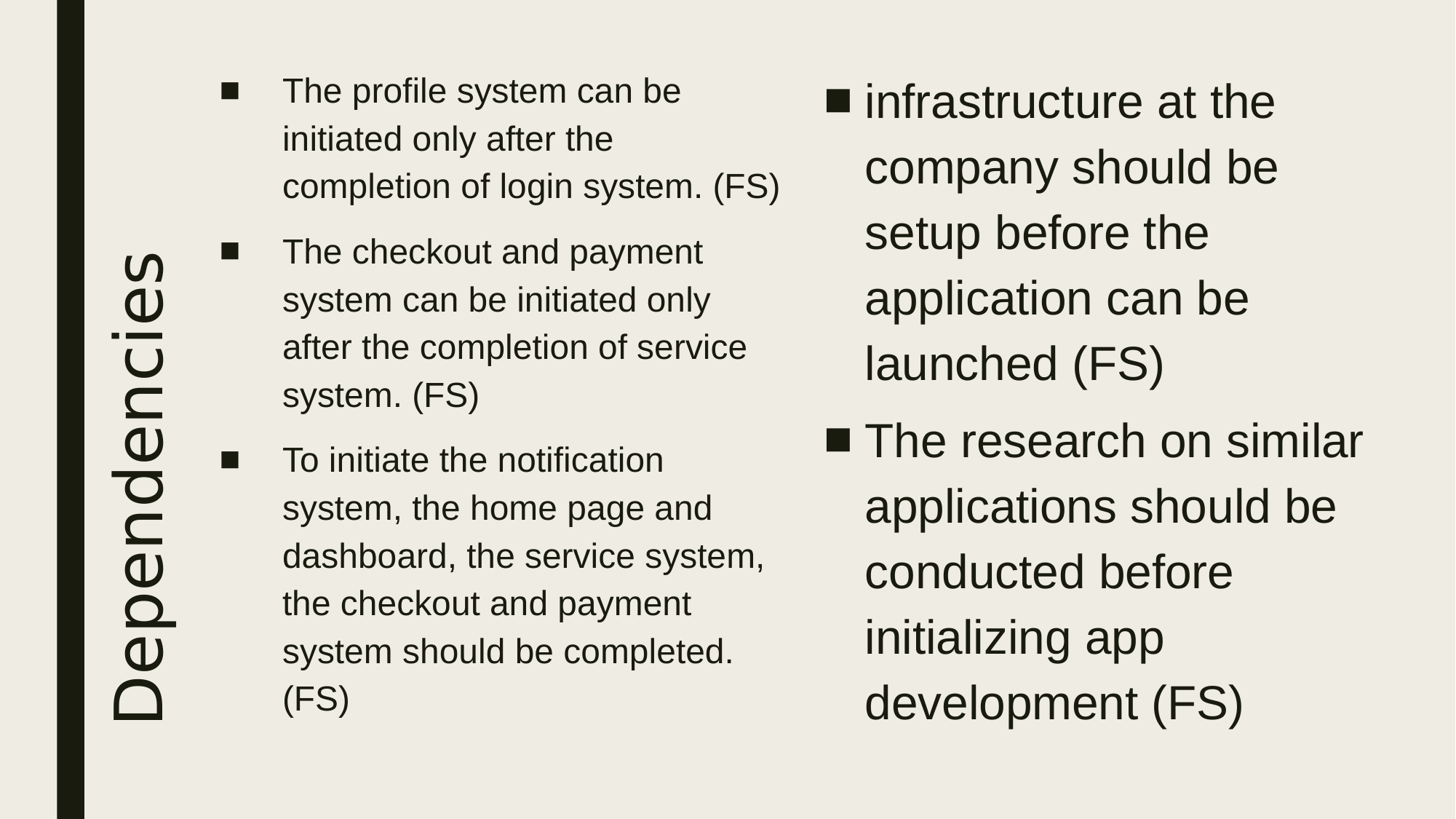

The profile system can be initiated only after the completion of login system. (FS)
The checkout and payment system can be initiated only after the completion of service system. (FS)
To initiate the notification system, the home page and dashboard, the service system, the checkout and payment system should be completed. (FS)
infrastructure at the company should be setup before the application can be launched (FS)
The research on similar applications should be conducted before initializing app development (FS)
# Dependencies